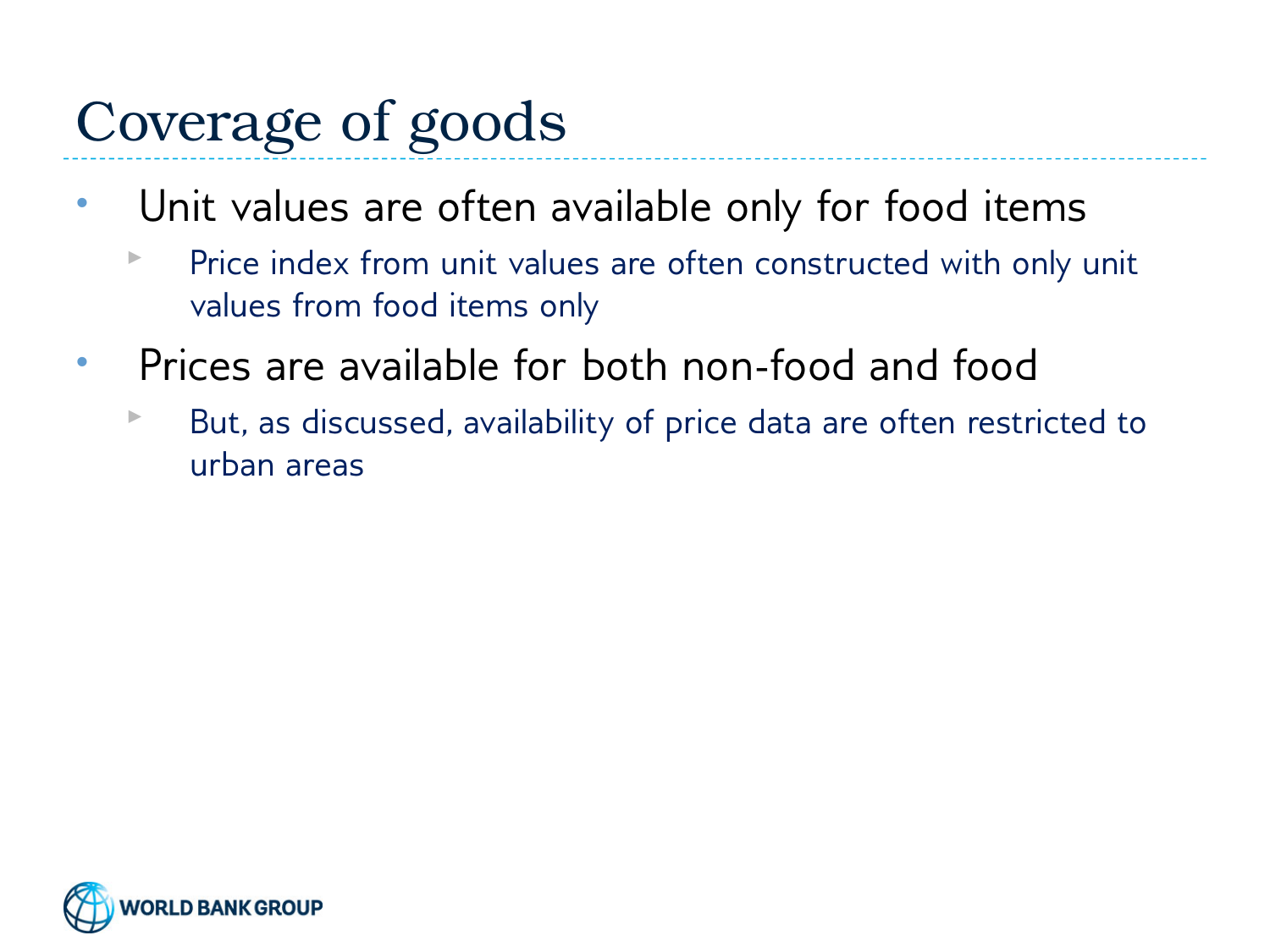

# Coverage of goods
Unit values are often available only for food items
Price index from unit values are often constructed with only unit values from food items only
Prices are available for both non-food and food
But, as discussed, availability of price data are often restricted to urban areas